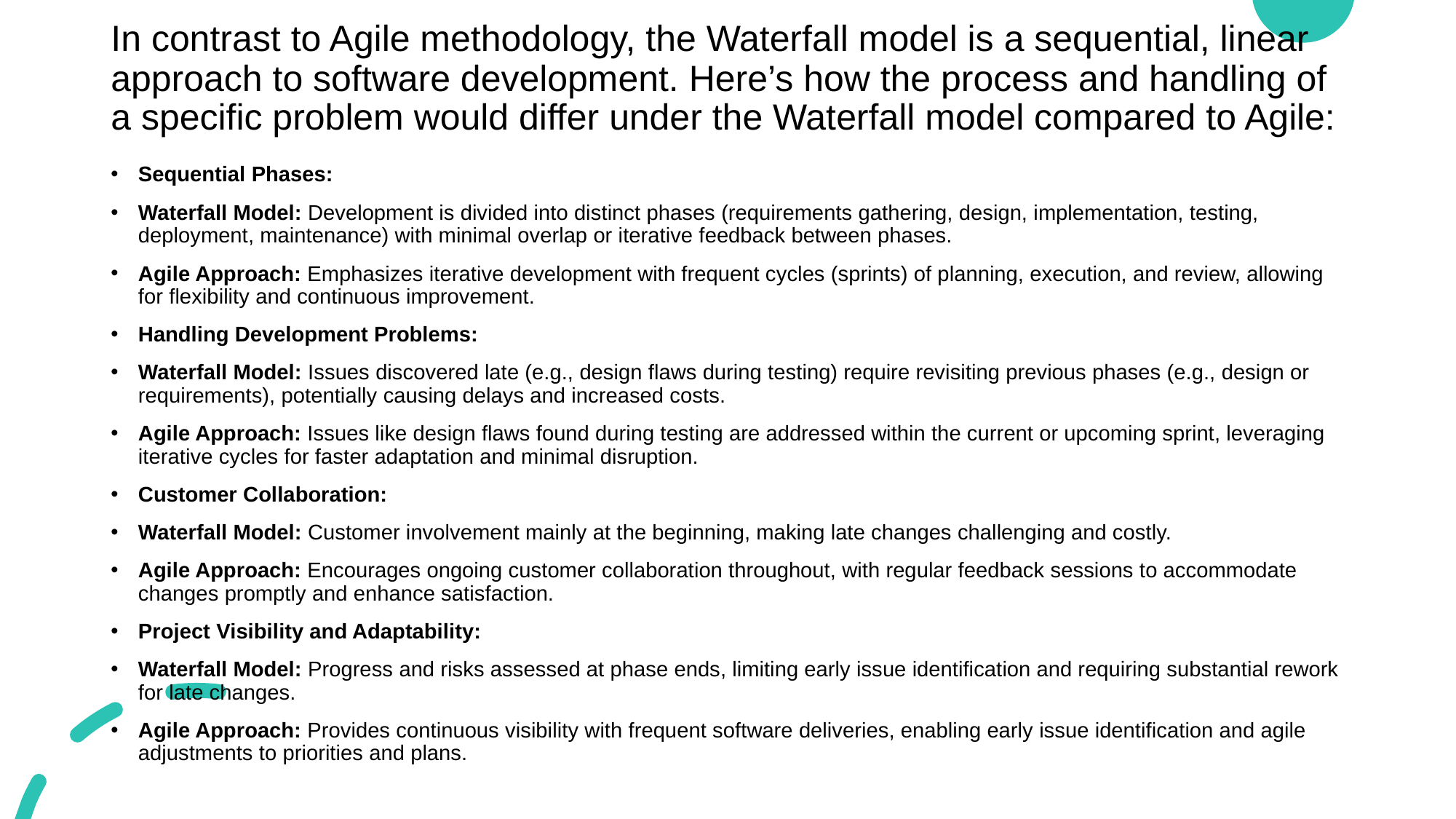

# In contrast to Agile methodology, the Waterfall model is a sequential, linear approach to software development. Here’s how the process and handling of a specific problem would differ under the Waterfall model compared to Agile:
Sequential Phases:
Waterfall Model: Development is divided into distinct phases (requirements gathering, design, implementation, testing, deployment, maintenance) with minimal overlap or iterative feedback between phases.
Agile Approach: Emphasizes iterative development with frequent cycles (sprints) of planning, execution, and review, allowing for flexibility and continuous improvement.
Handling Development Problems:
Waterfall Model: Issues discovered late (e.g., design flaws during testing) require revisiting previous phases (e.g., design or requirements), potentially causing delays and increased costs.
Agile Approach: Issues like design flaws found during testing are addressed within the current or upcoming sprint, leveraging iterative cycles for faster adaptation and minimal disruption.
Customer Collaboration:
Waterfall Model: Customer involvement mainly at the beginning, making late changes challenging and costly.
Agile Approach: Encourages ongoing customer collaboration throughout, with regular feedback sessions to accommodate changes promptly and enhance satisfaction.
Project Visibility and Adaptability:
Waterfall Model: Progress and risks assessed at phase ends, limiting early issue identification and requiring substantial rework for late changes.
Agile Approach: Provides continuous visibility with frequent software deliveries, enabling early issue identification and agile adjustments to priorities and plans.